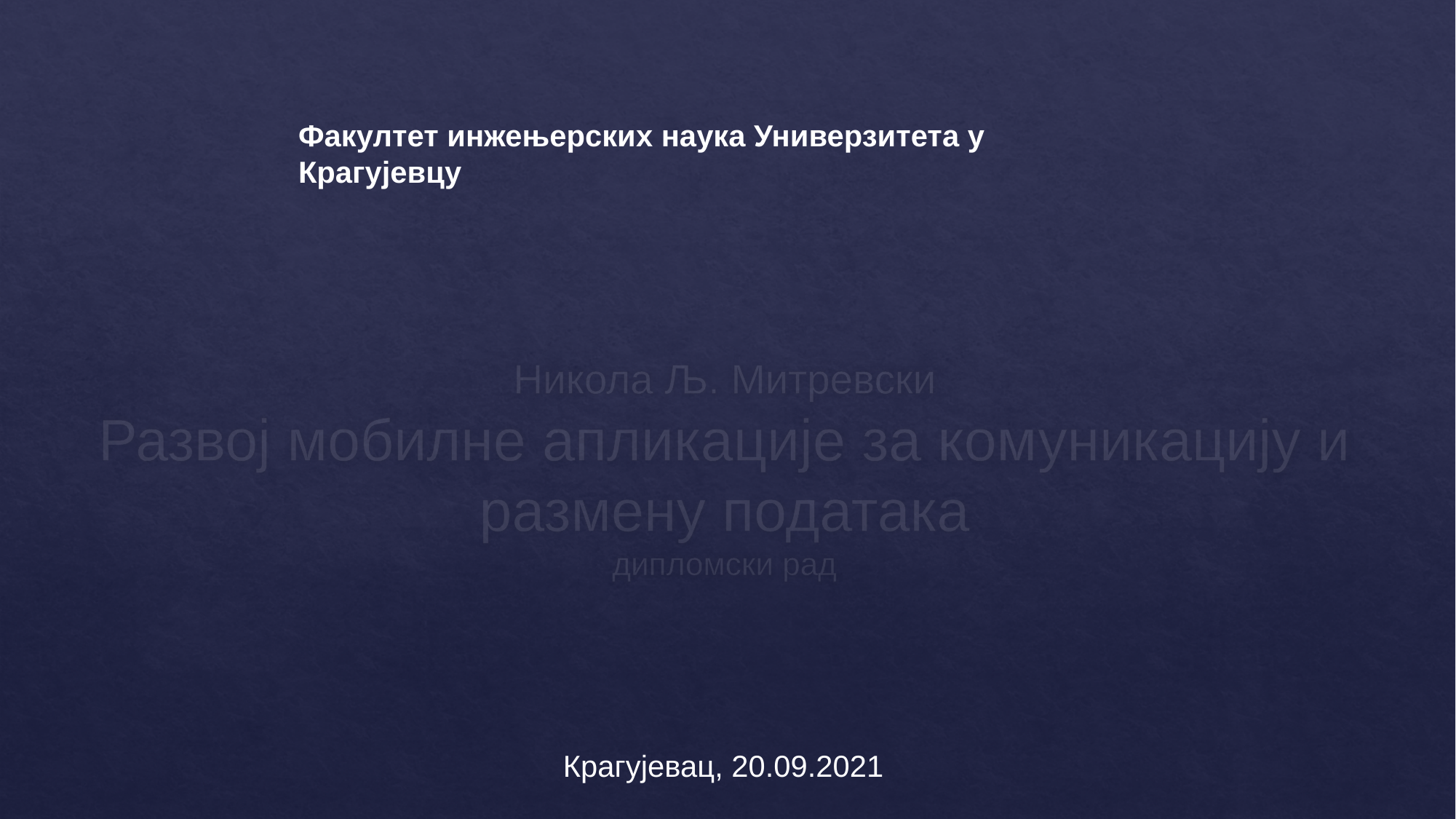

Факултет инжењерских наука Универзитета у Крагујевцу

# Никола Љ. Митревски Развој мобилне апликације за комуникацију и размену података дипломски рад
Крагујевац, 20.09.2021